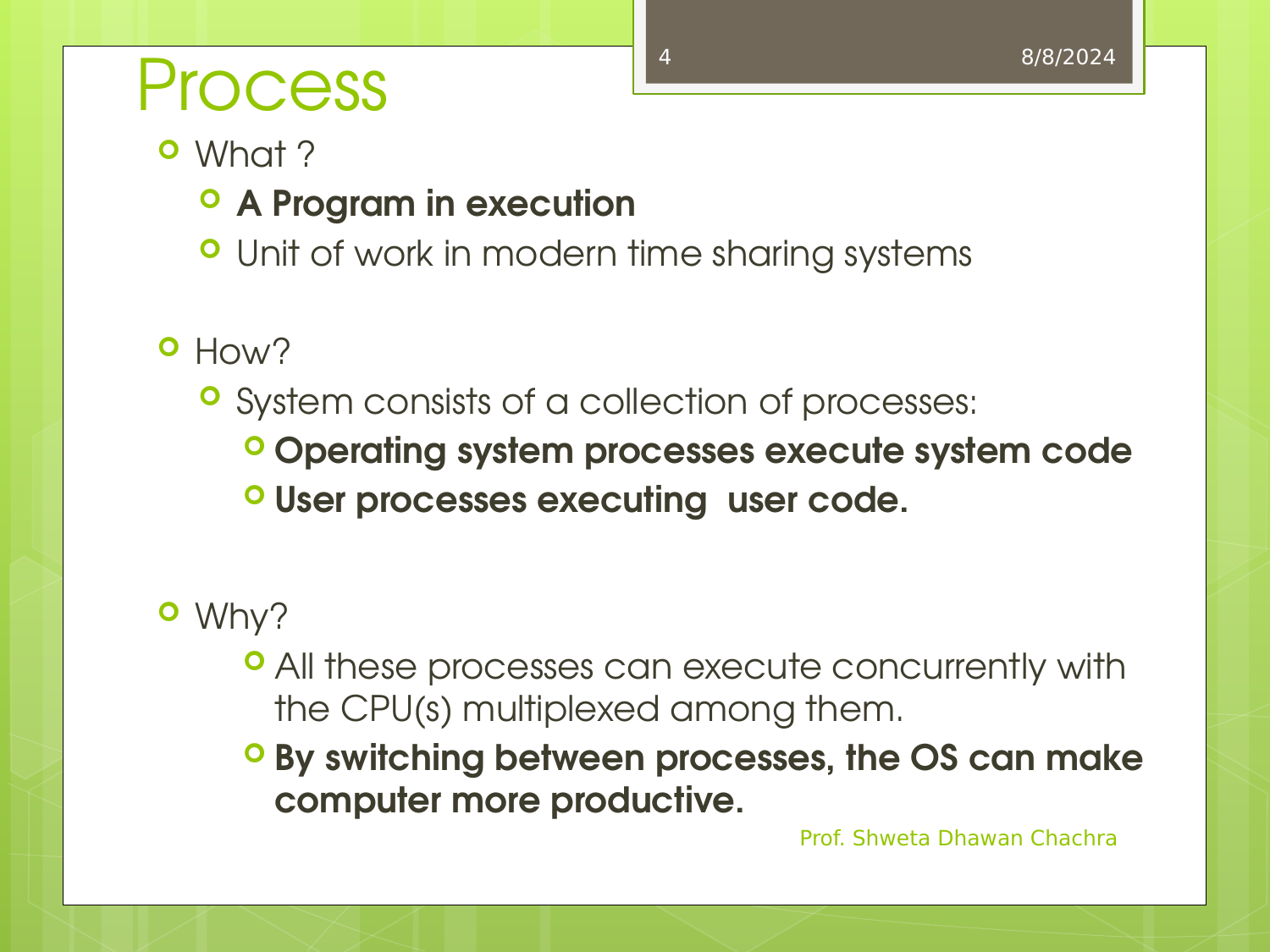

4
8/8/2024
# Process
What ?
A Program in execution
Unit of work in modern time sharing systems

How?
System consists of a collection of processes:
Operating system processes execute system code
User processes executing  user code.

Why?
All these processes can execute concurrently with the CPU(s) multiplexed among them.
By switching between processes, the OS can make computer more productive.
Prof. Shweta Dhawan Chachra